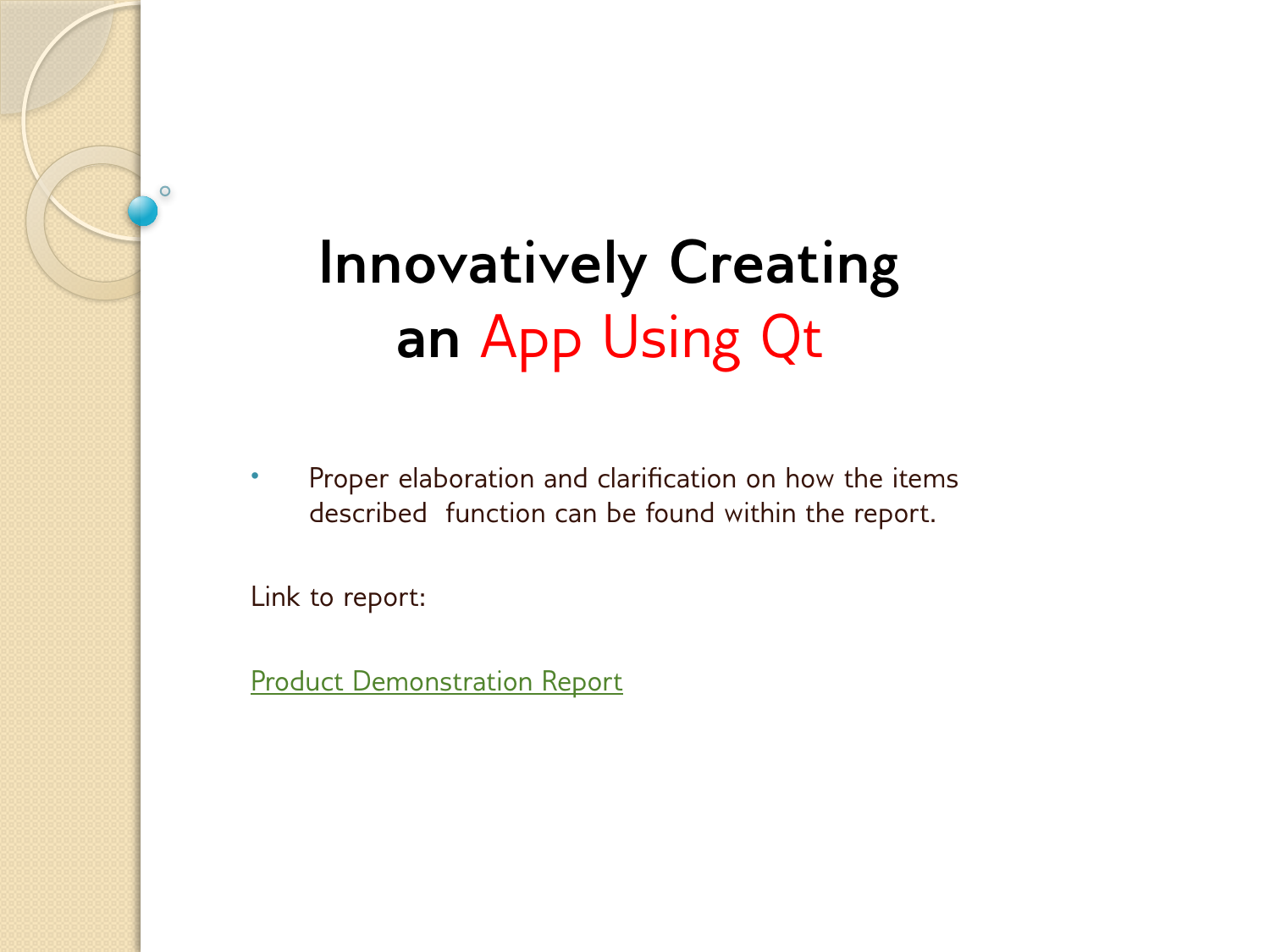

# Innovatively Creating an App Using Qt

Proper elaboration and clarification on how the items described  function can be found within the report.

Link to report:

Product Demonstration Report